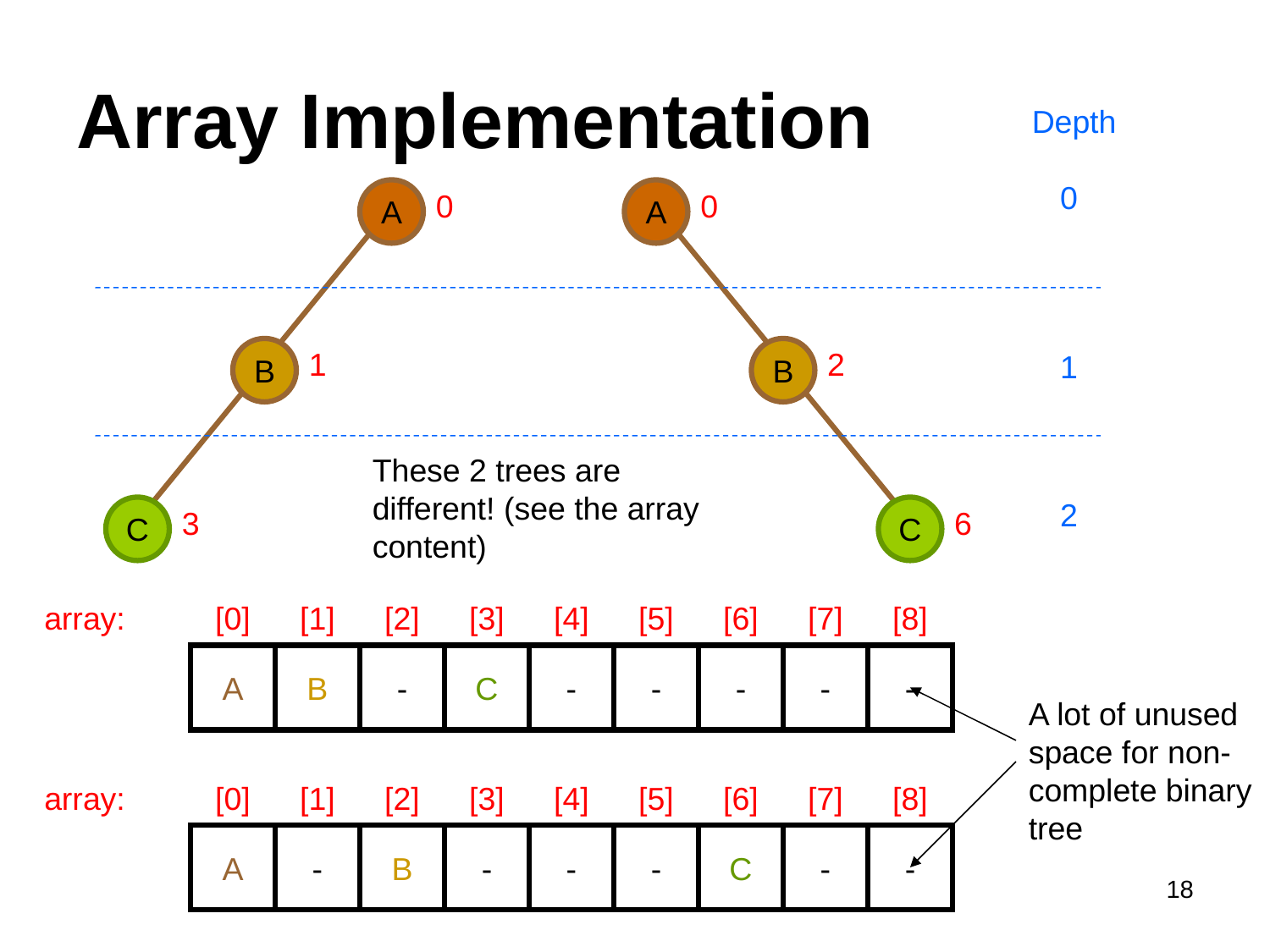

# Array Implementation
Depth
0
A
0
A
0

B
1
B
2
1

These 2 trees are different! (see the array content)
2
C
3
C
6
array:
[0]
[1]
[2]
[3]
[4]
[5]
[6]
[7]
[8]
A
B
-
C
-
-
-
-
-

A lot of unused space for non-complete binary tree

array:
[0]
[1]
[2]
[3]
[4]
[5]
[6]
[7]
[8]
A
-
B
-
-
-
C
-
-
18